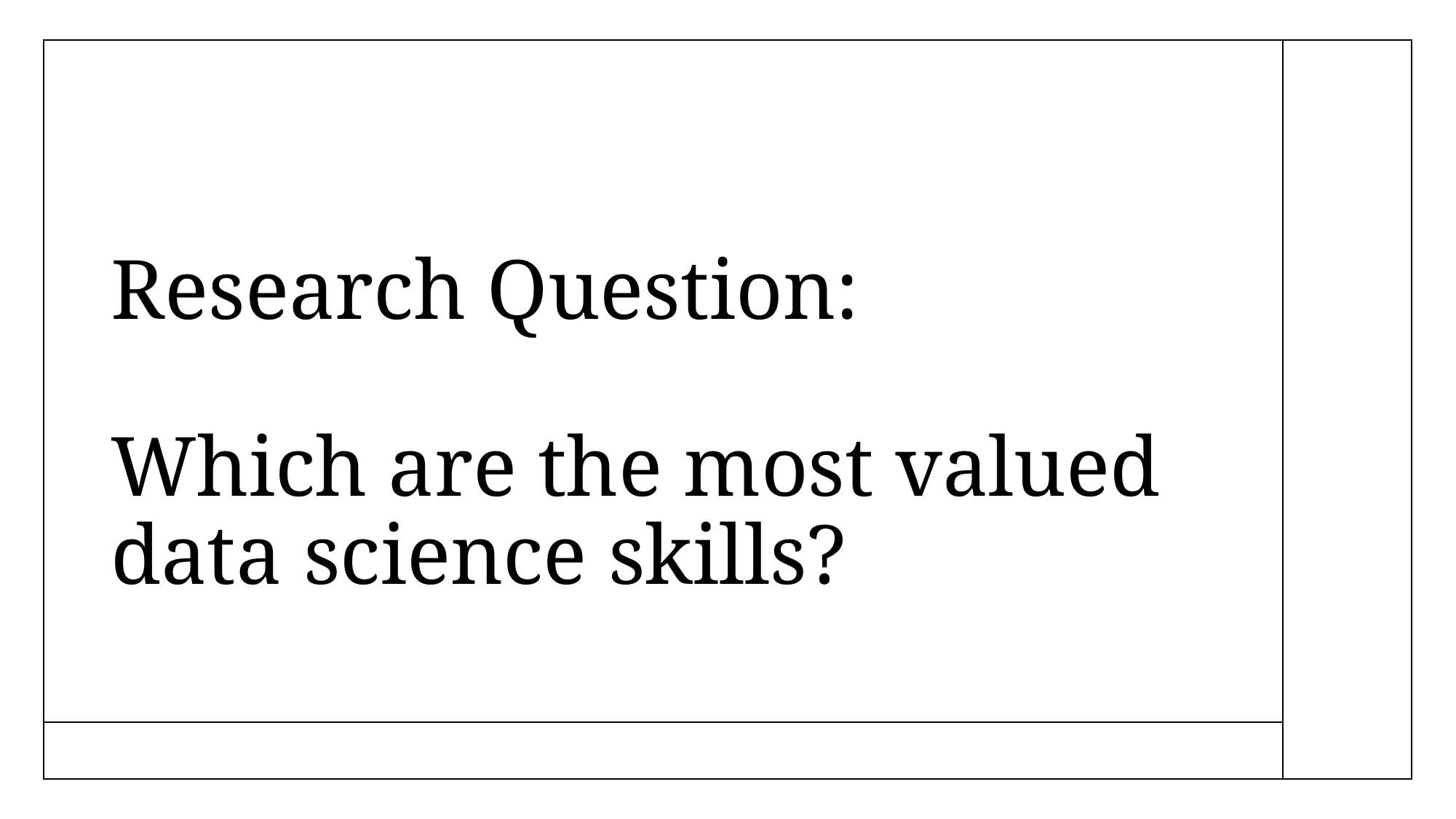

# Research Question: Which are the most valued data science skills?